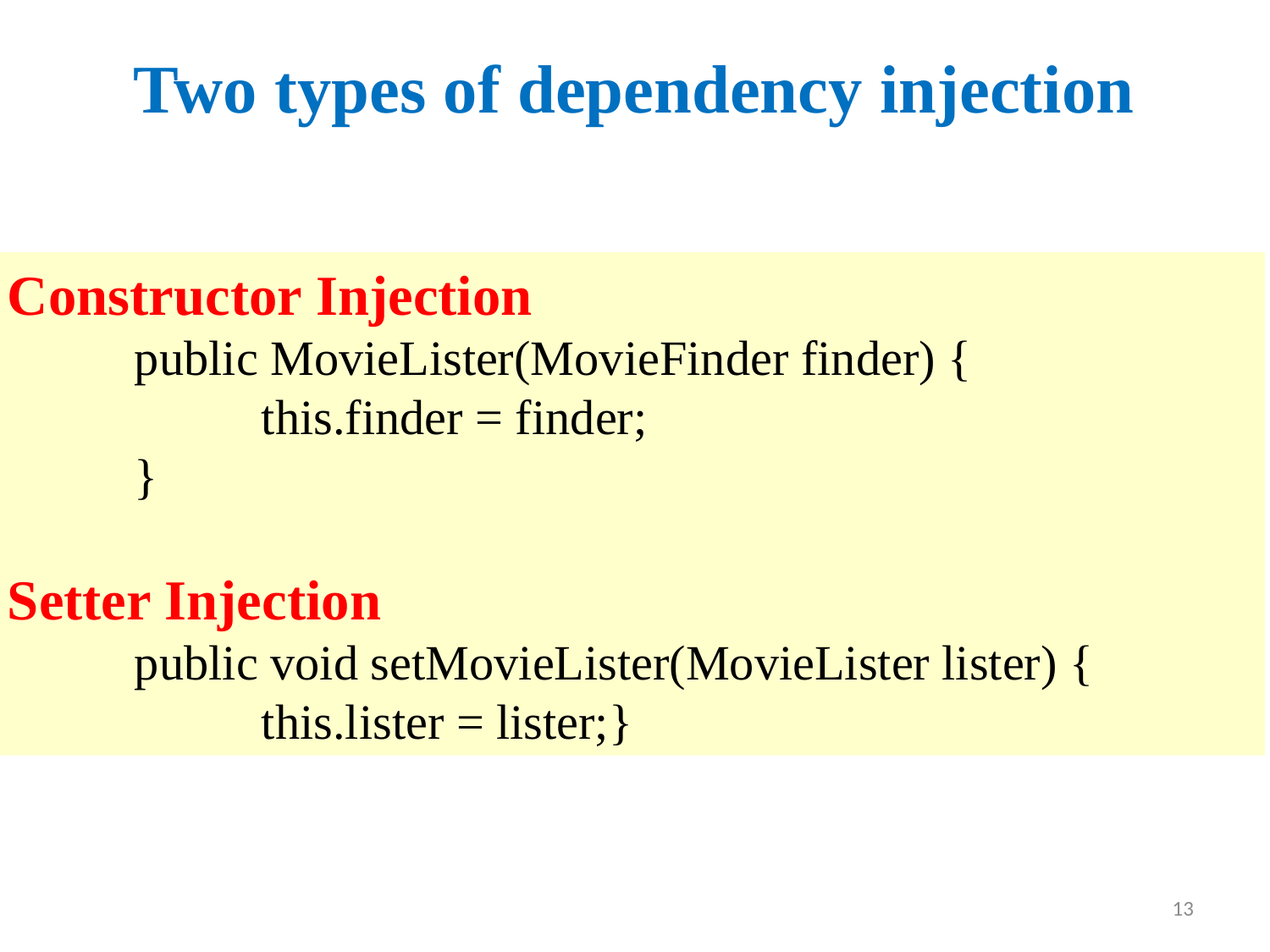

Two types of dependency injection
Constructor Injection
	public MovieLister(MovieFinder finder) {
		this.finder = finder;
	}

Setter Injection
	public void setMovieLister(MovieLister lister) { 			this.lister = lister;}
13